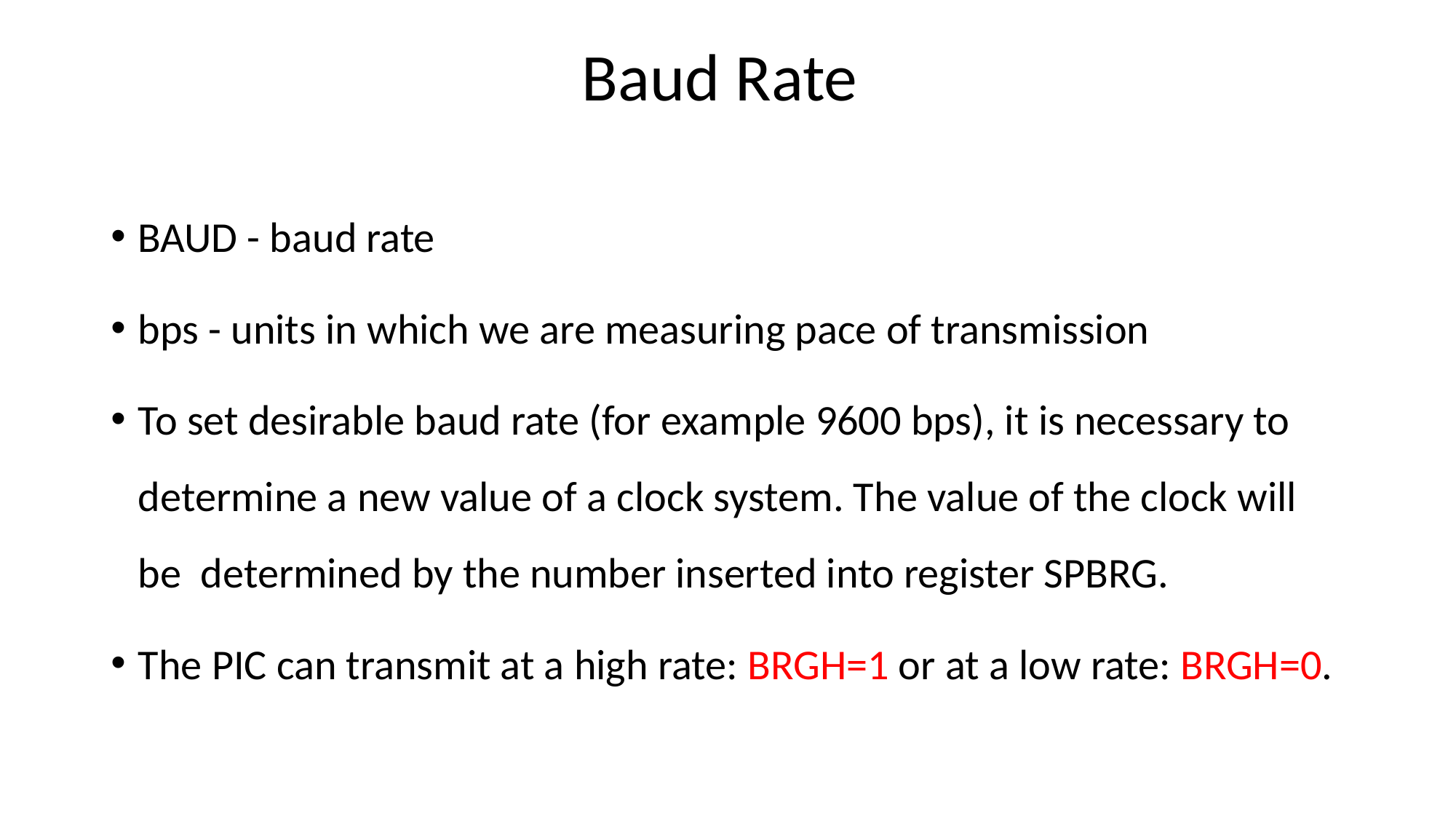

# Baud Rate
BAUD - baud rate
bps - units in which we are measuring pace of transmission
To set desirable baud rate (for example 9600 bps), it is necessary to determine a new value of a clock system. The value of the clock will be  determined by the number inserted into register SPBRG.
The PIC can transmit at a high rate: BRGH=1 or at a low rate: BRGH=0.